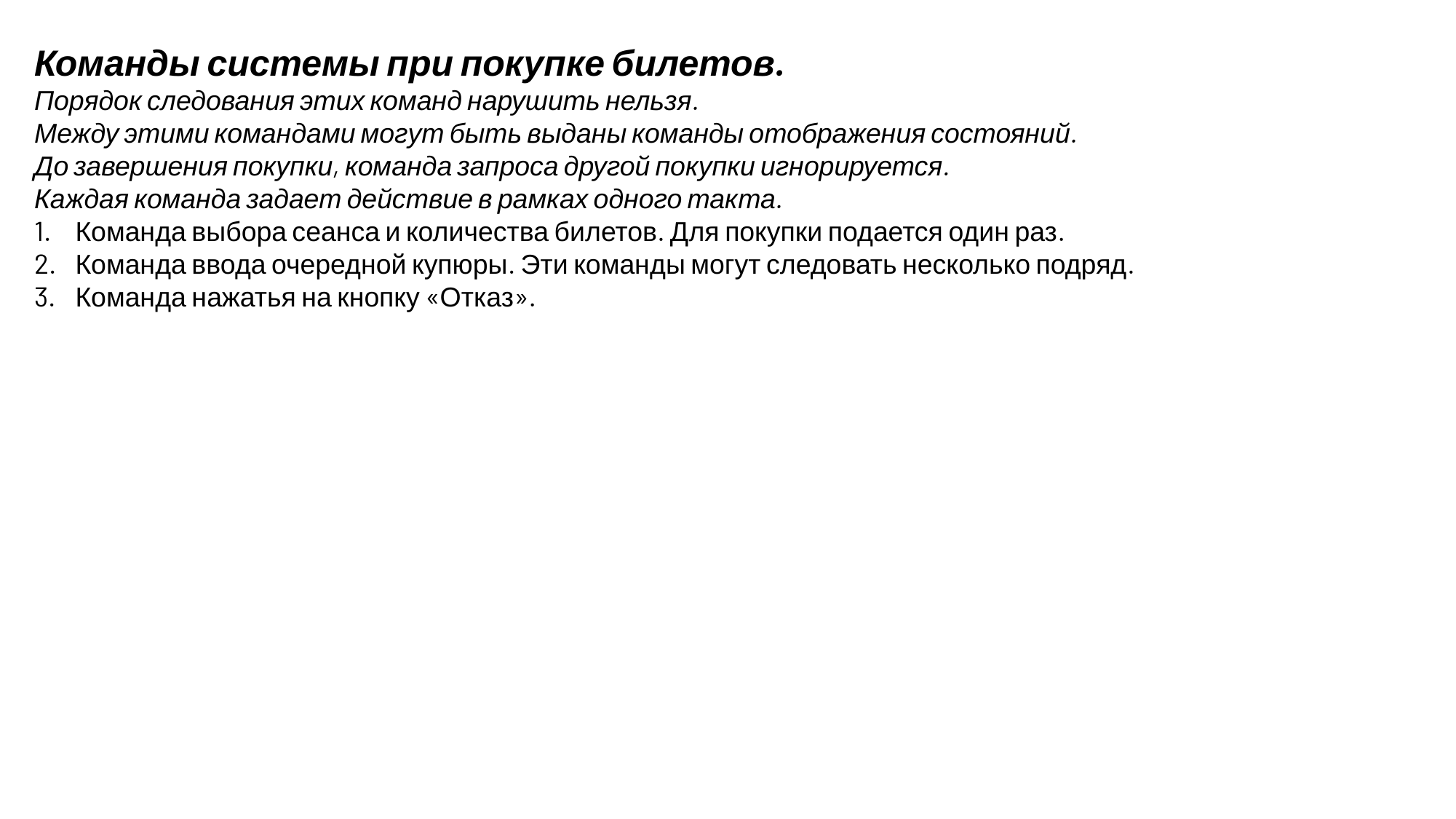

Команды системы при покупке билетов.
Порядок следования этих команд нарушить нельзя.
Между этими командами могут быть выданы команды отображения состояний.
До завершения покупки, команда запроса другой покупки игнорируется.
Каждая команда задает действие в рамках одного такта.
Команда выбора сеанса и количества билетов. Для покупки подается один раз.
Команда ввода очередной купюры. Эти команды могут следовать несколько подряд.
Команда нажатья на кнопку «Отказ».